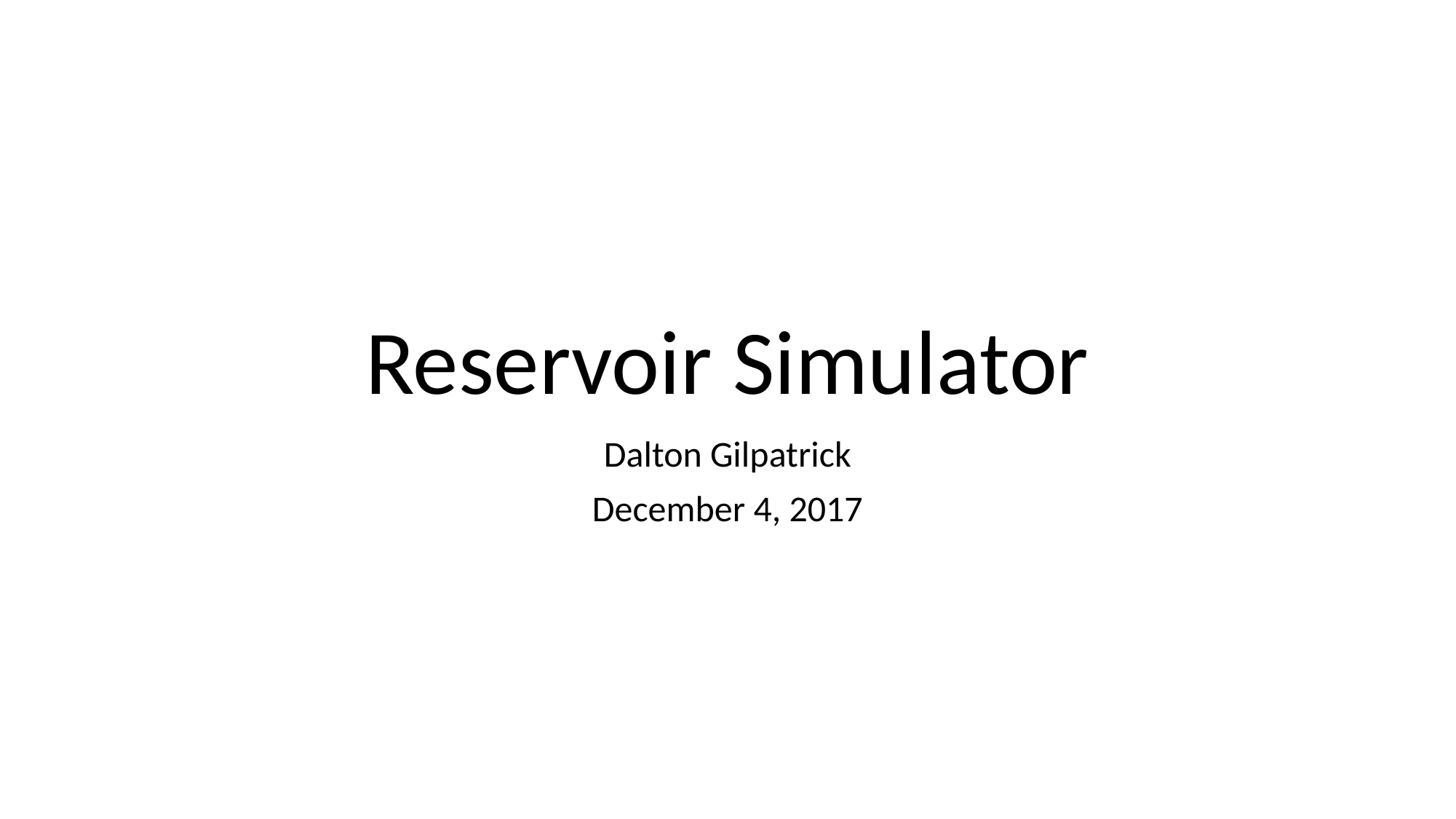

# Reservoir Simulator
Dalton Gilpatrick
December 4, 2017